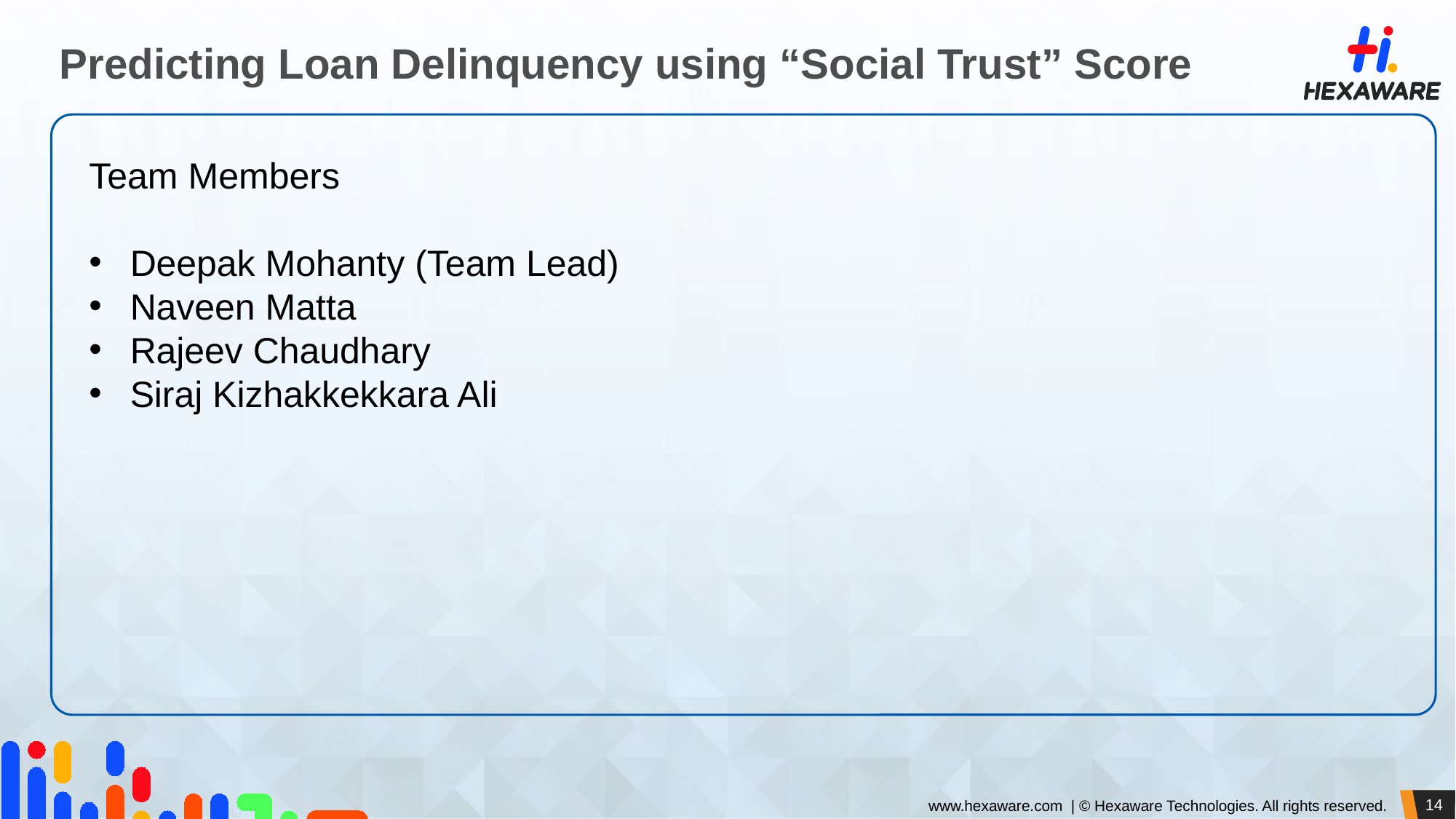

# Predicting Loan Delinquency using “Social Trust” Score

Team Members

Deepak Mohanty (Team Lead)
Naveen Matta
Rajeev Chaudhary
Siraj Kizhakkekkara Ali